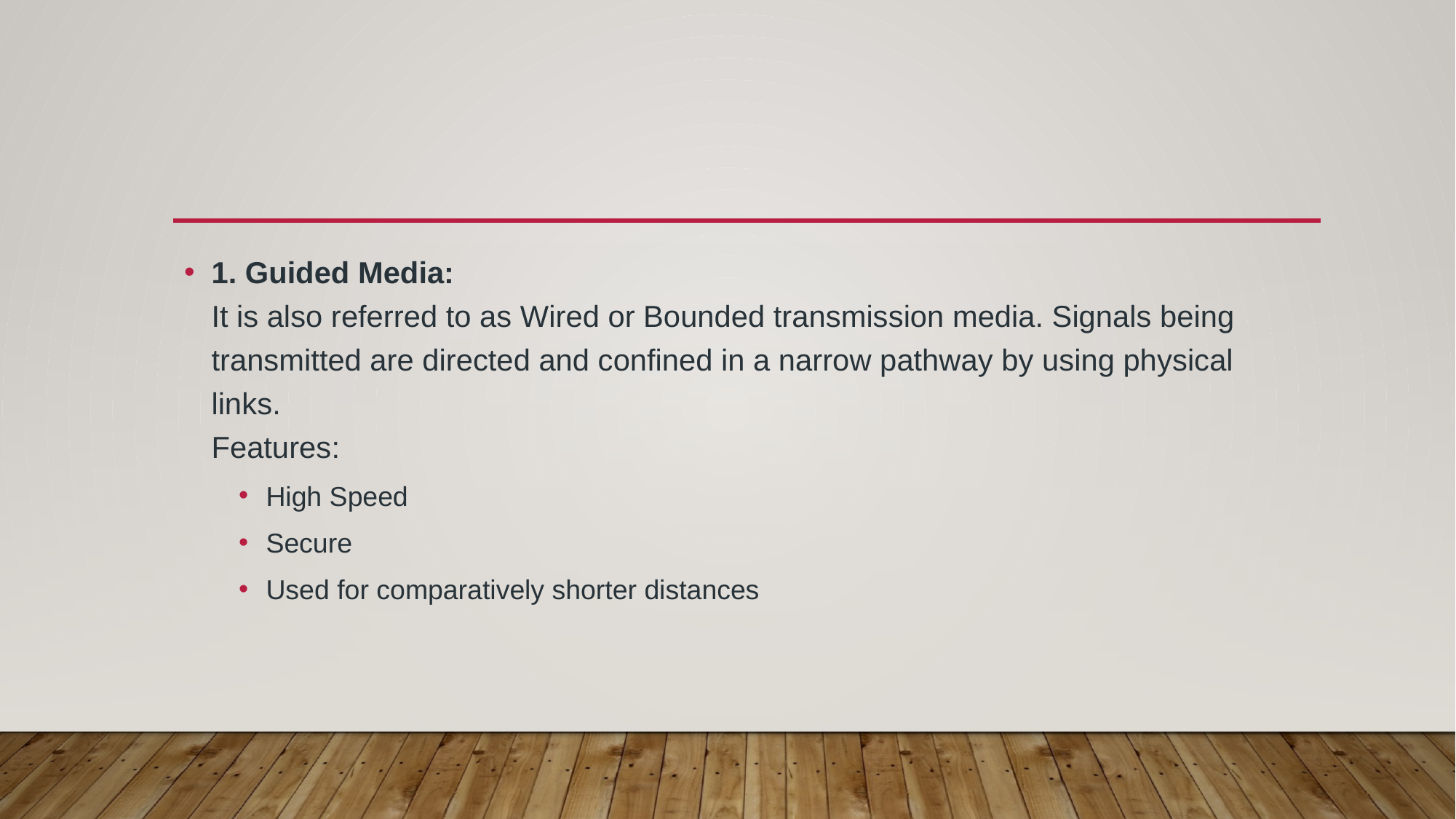

1. Guided Media: 
It is also referred to as Wired or Bounded transmission media. Signals being transmitted are directed and confined in a narrow pathway by using physical links. 
Features:
High Speed
Secure
Used for comparatively shorter distances